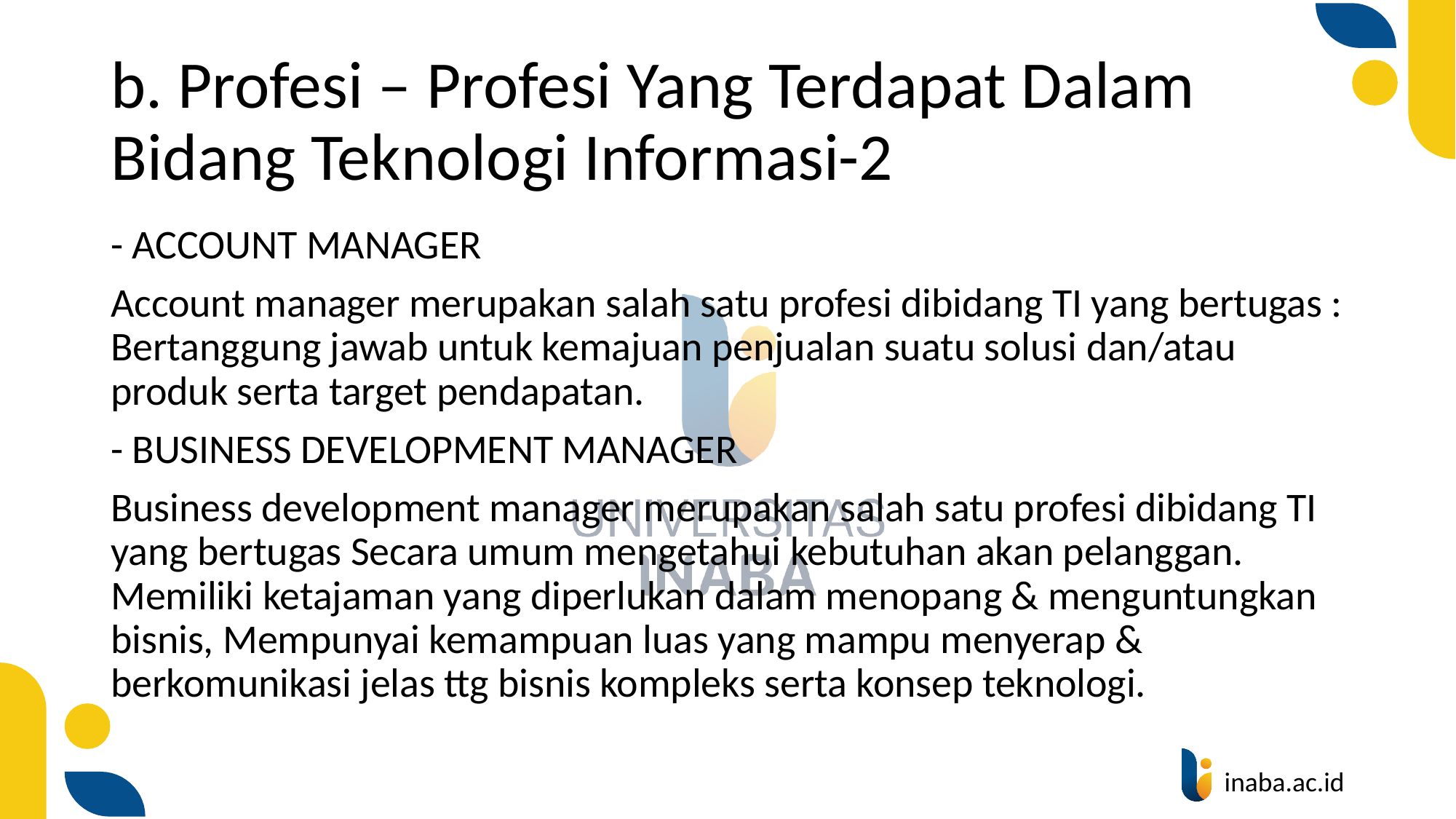

# b. Profesi – Profesi Yang Terdapat Dalam Bidang Teknologi Informasi-2
- ACCOUNT MANAGER
Account manager merupakan salah satu profesi dibidang TI yang bertugas : Bertanggung jawab untuk kemajuan penjualan suatu solusi dan/atau produk serta target pendapatan.
- BUSINESS DEVELOPMENT MANAGER
Business development manager merupakan salah satu profesi dibidang TI yang bertugas Secara umum mengetahui kebutuhan akan pelanggan. Memiliki ketajaman yang diperlukan dalam menopang & menguntungkan bisnis, Mempunyai kemampuan luas yang mampu menyerap & berkomunikasi jelas ttg bisnis kompleks serta konsep teknologi.